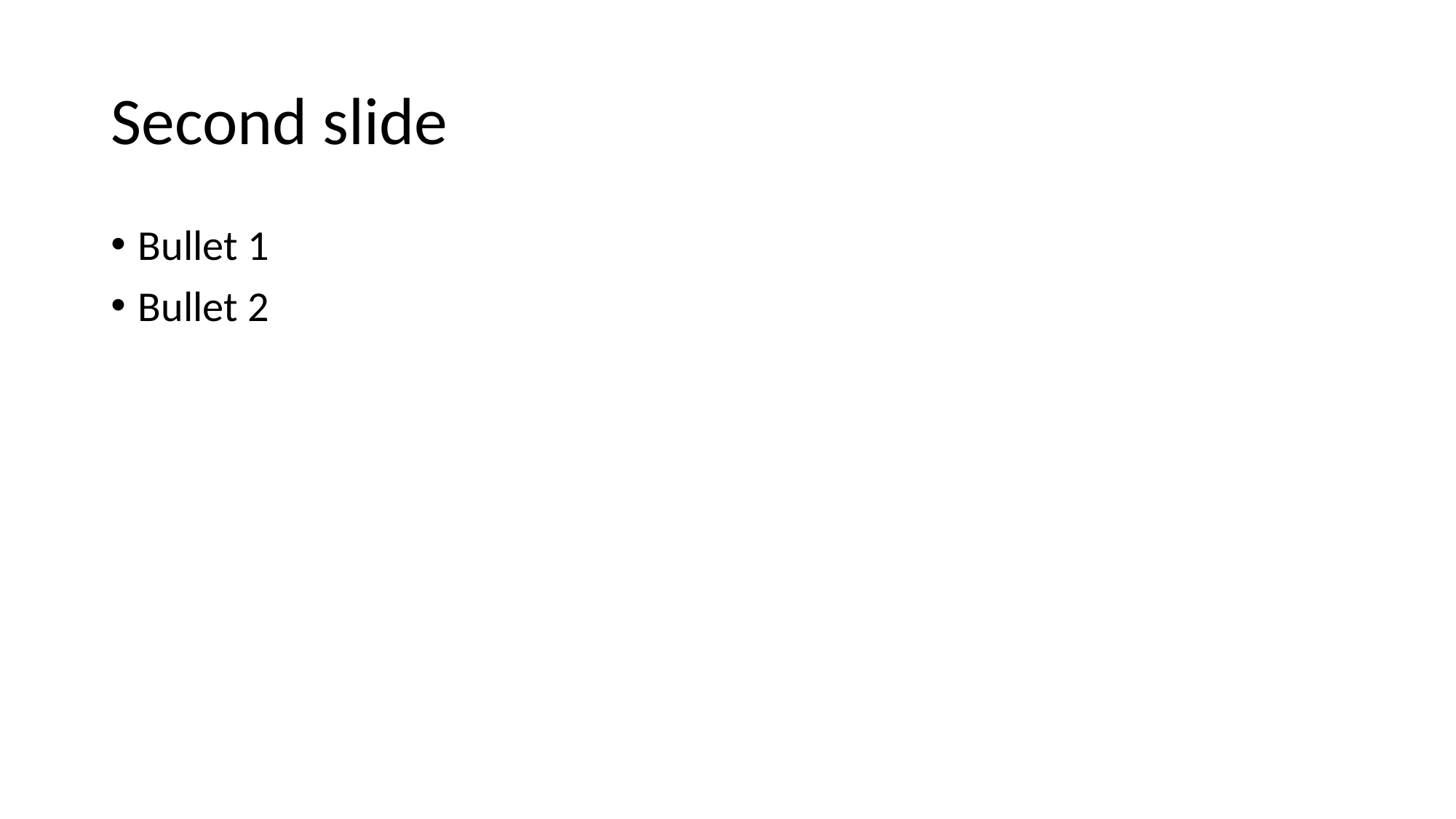

# Second slide
Bullet 1
Bullet 2